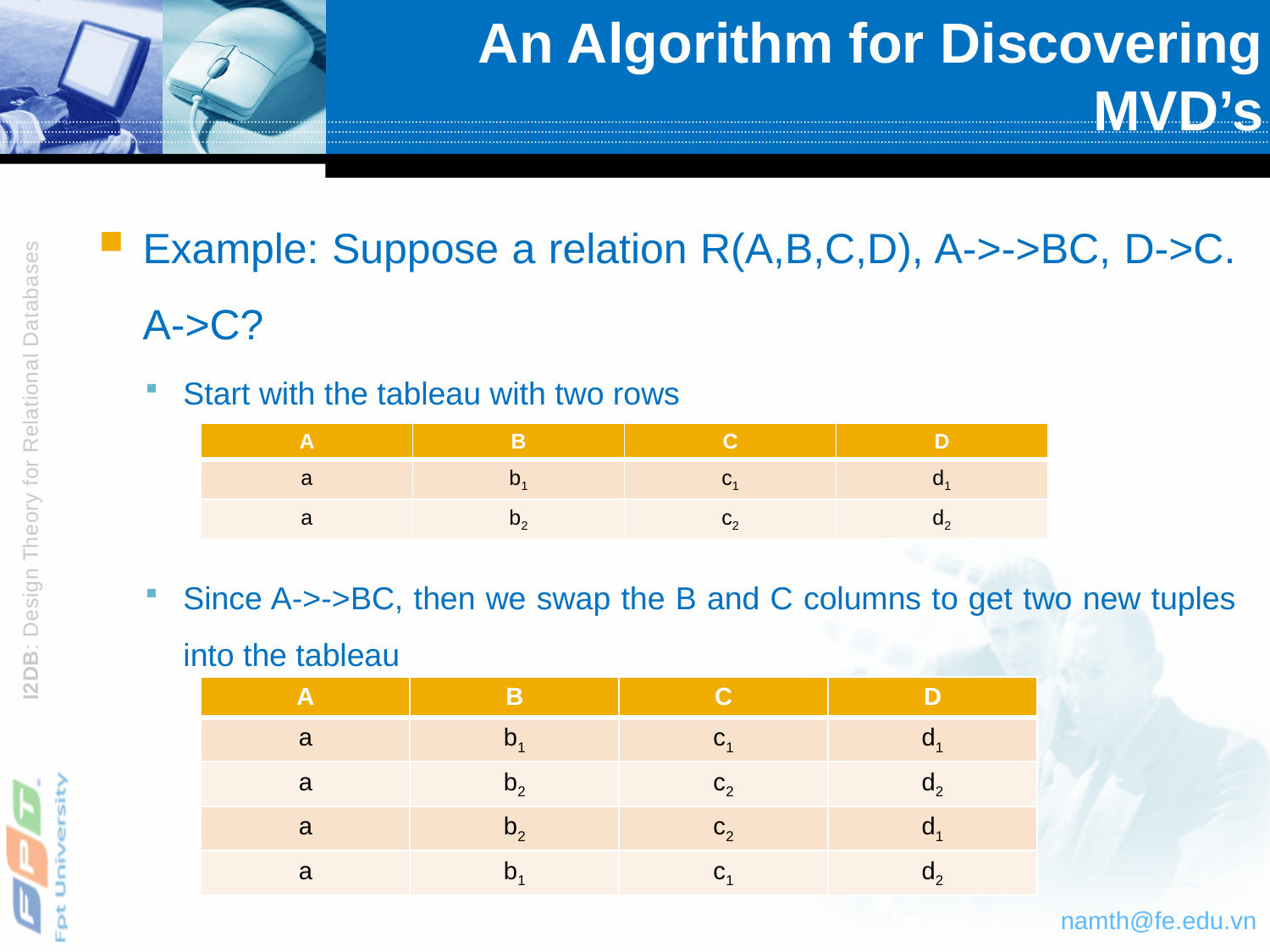

# An Algorithm for Discovering MVD’s
Example: Suppose a relation R(A,B,C,D), A->->BC, D->C. A->C?
Start with the tableau with two rows

Since A->->BC, then we swap the B and C columns to get two new tuples into the tableau

| A | B | C | D |
| --- | --- | --- | --- |
| a | b1 | c1 | d1 |
| a | b2 | c2 | d2 |
| A | B | C | D |
| --- | --- | --- | --- |
| a | b1 | c1 | d1 |
| a | b2 | c2 | d2 |
| a | b2 | c2 | d1 |
| a | b1 | c1 | d2 |